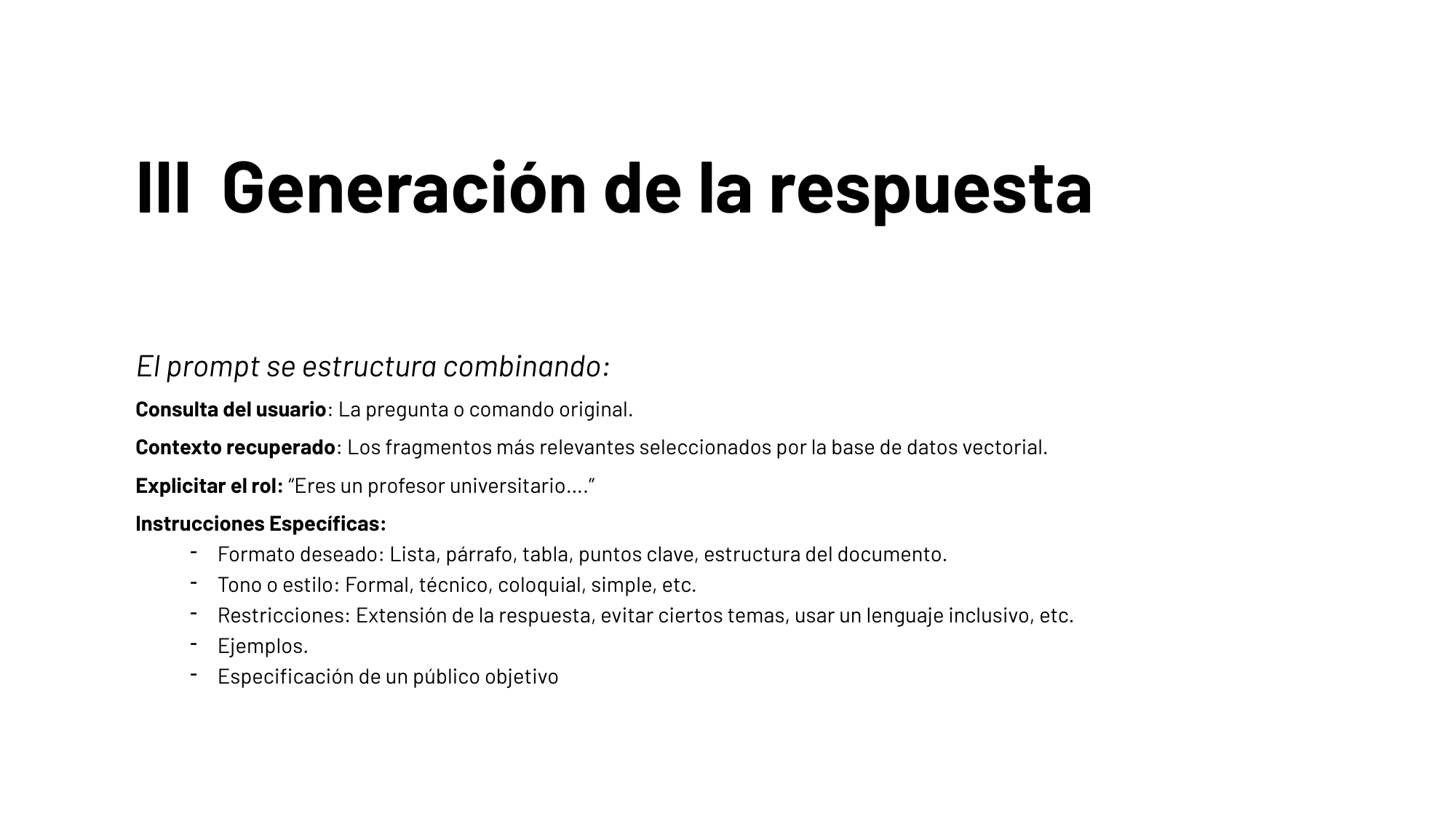

# III  Generación de la respuesta
El prompt se estructura combinando:
Consulta del usuario: La pregunta o comando original.
Contexto recuperado: Los fragmentos más relevantes seleccionados por la base de datos vectorial.
Explicitar el rol: “Eres un profesor universitario….”
Instrucciones Específicas:
Formato deseado: Lista, párrafo, tabla, puntos clave, estructura del documento.
Tono o estilo: Formal, técnico, coloquial, simple, etc.
Restricciones: Extensión de la respuesta, evitar ciertos temas, usar un lenguaje inclusivo, etc.
Ejemplos.
Especificación de un público objetivo